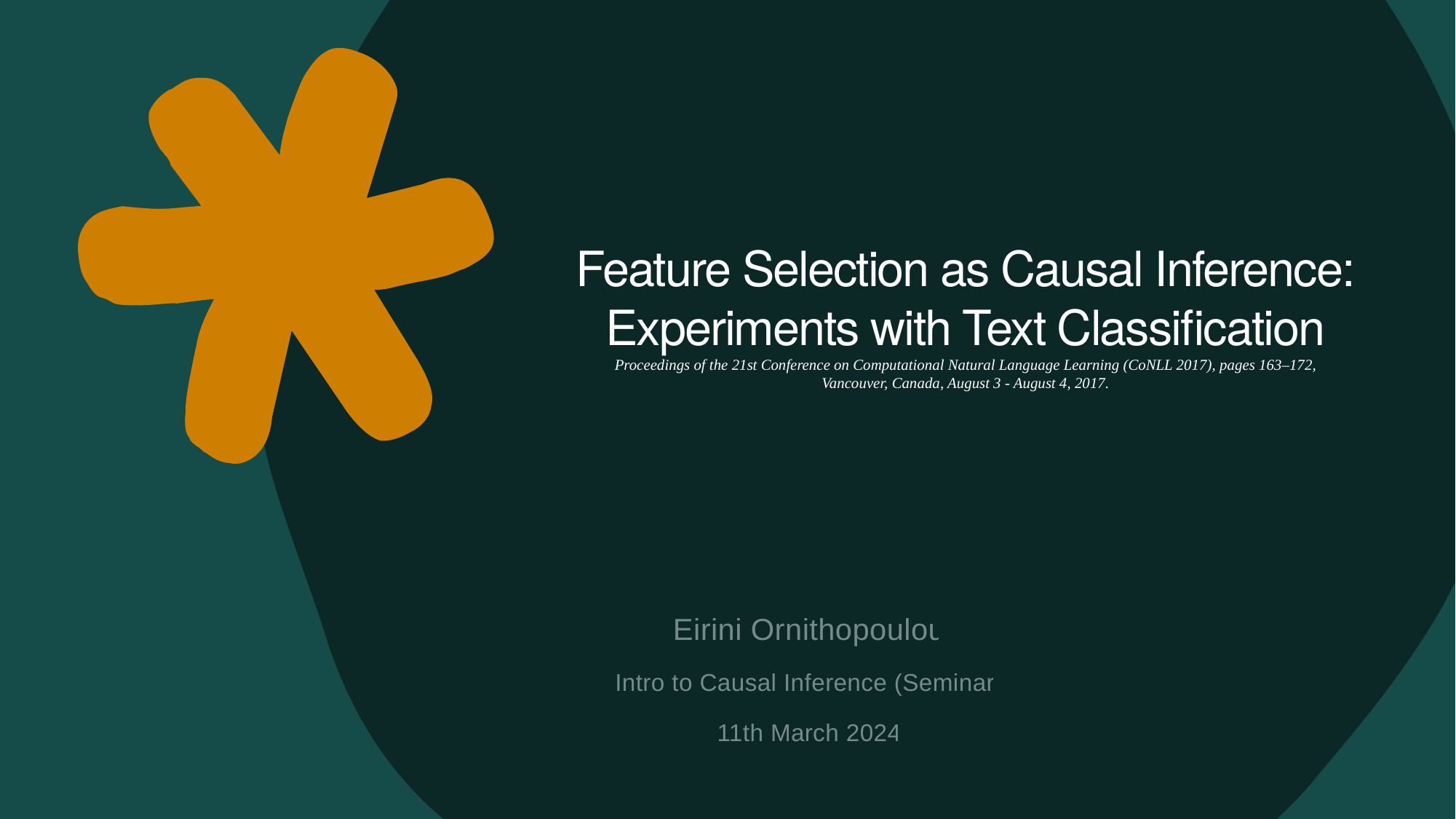

# Feature Selection as Causal Inference: Experiments with Text Classification Proceedings of the 21st Conference on Computational Natural Language Learning (CoNLL 2017), pages 163–172, Vancouver, Canada, August 3 - August 4, 2017.
Eirini Ornithopoulou
Intro to Causal Inference (Seminar)
11th March 2024